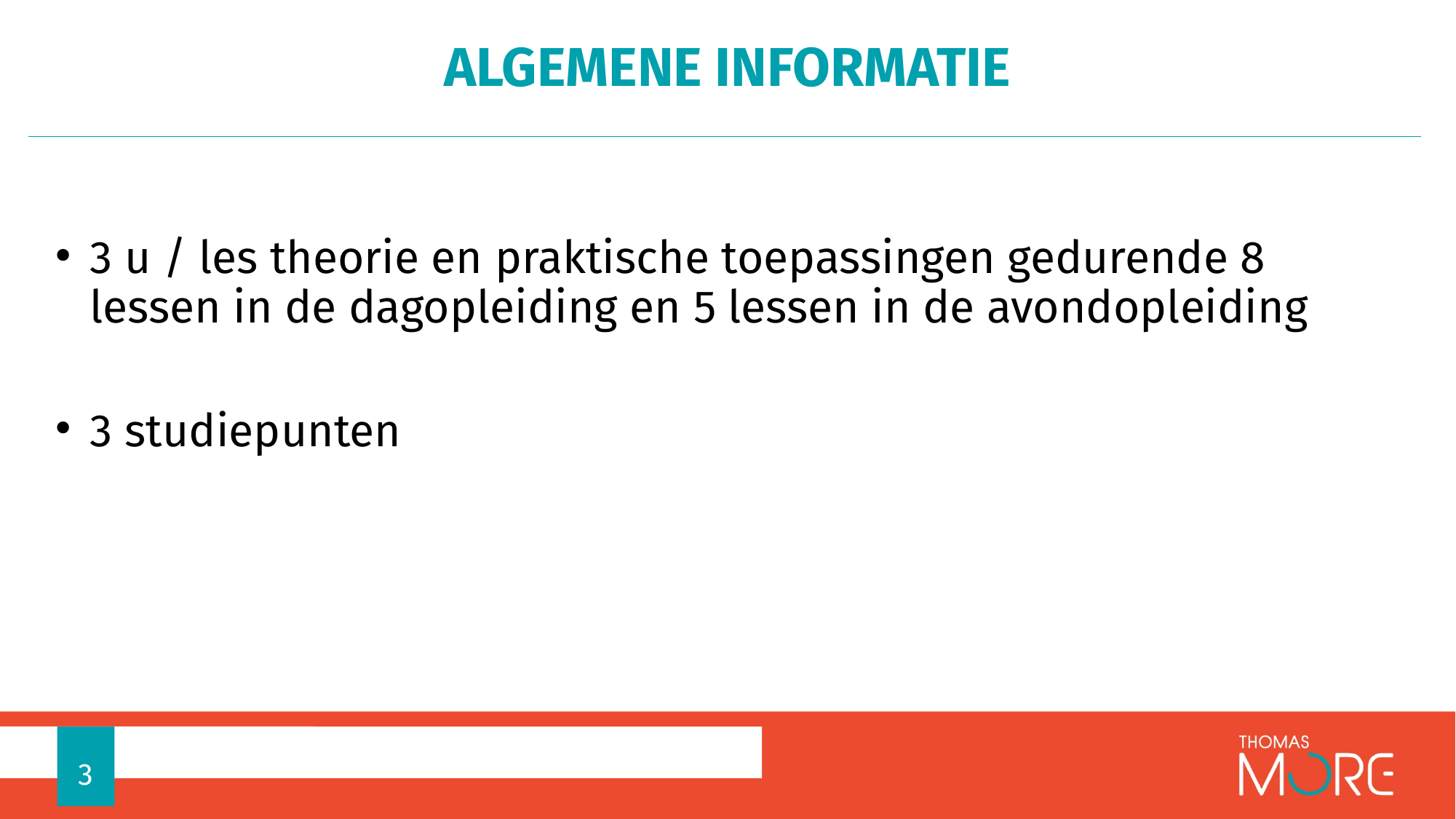

# Algemene informatie

3 u / les theorie en praktische toepassingen gedurende 8 lessen in de dagopleiding en 5 lessen in de avondopleiding

3 studiepunten

3